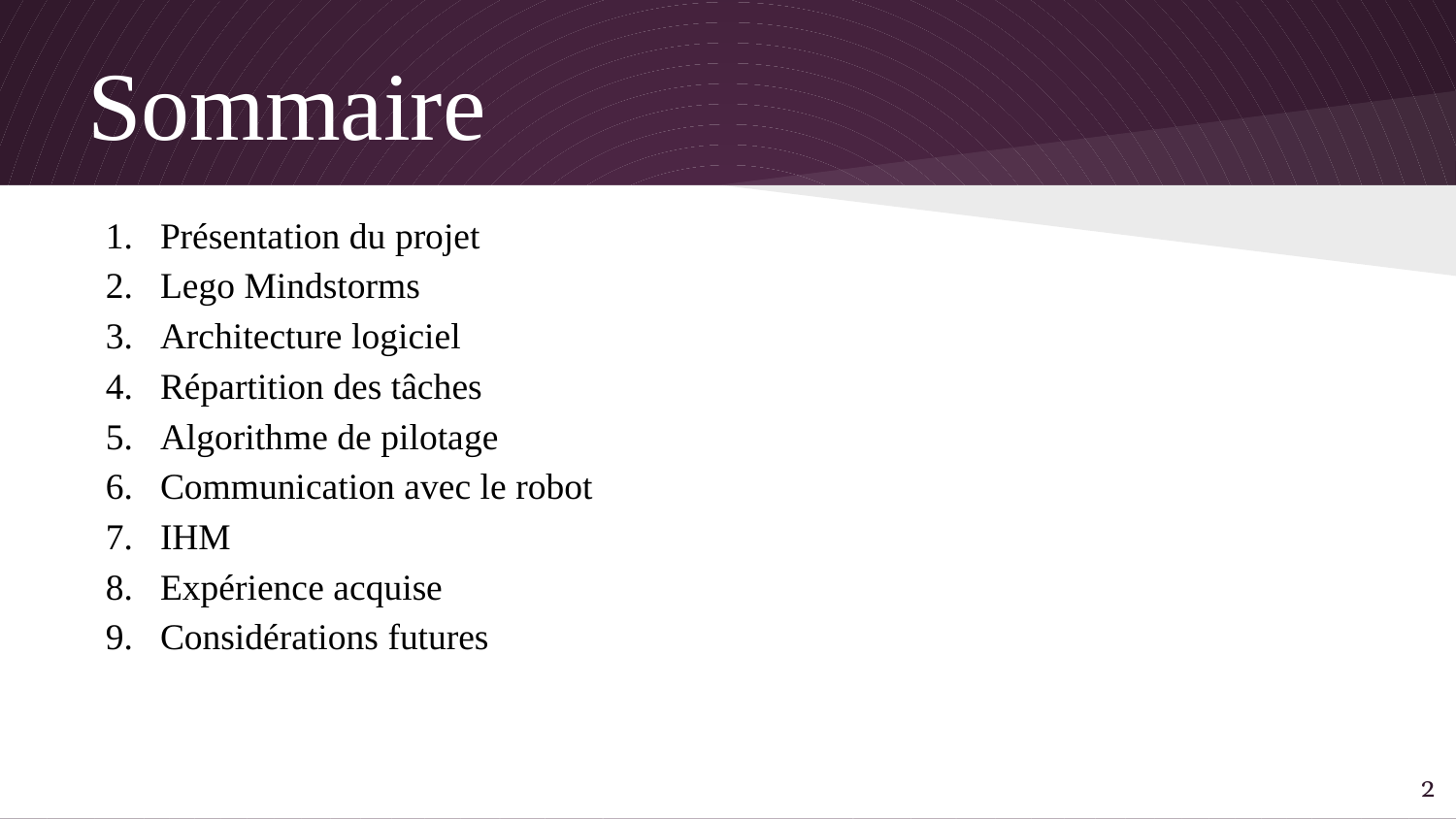

# Sommaire
Présentation du projet
Lego Mindstorms
Architecture logiciel
Répartition des tâches
Algorithme de pilotage
Communication avec le robot
IHM
Expérience acquise
Considérations futures
2